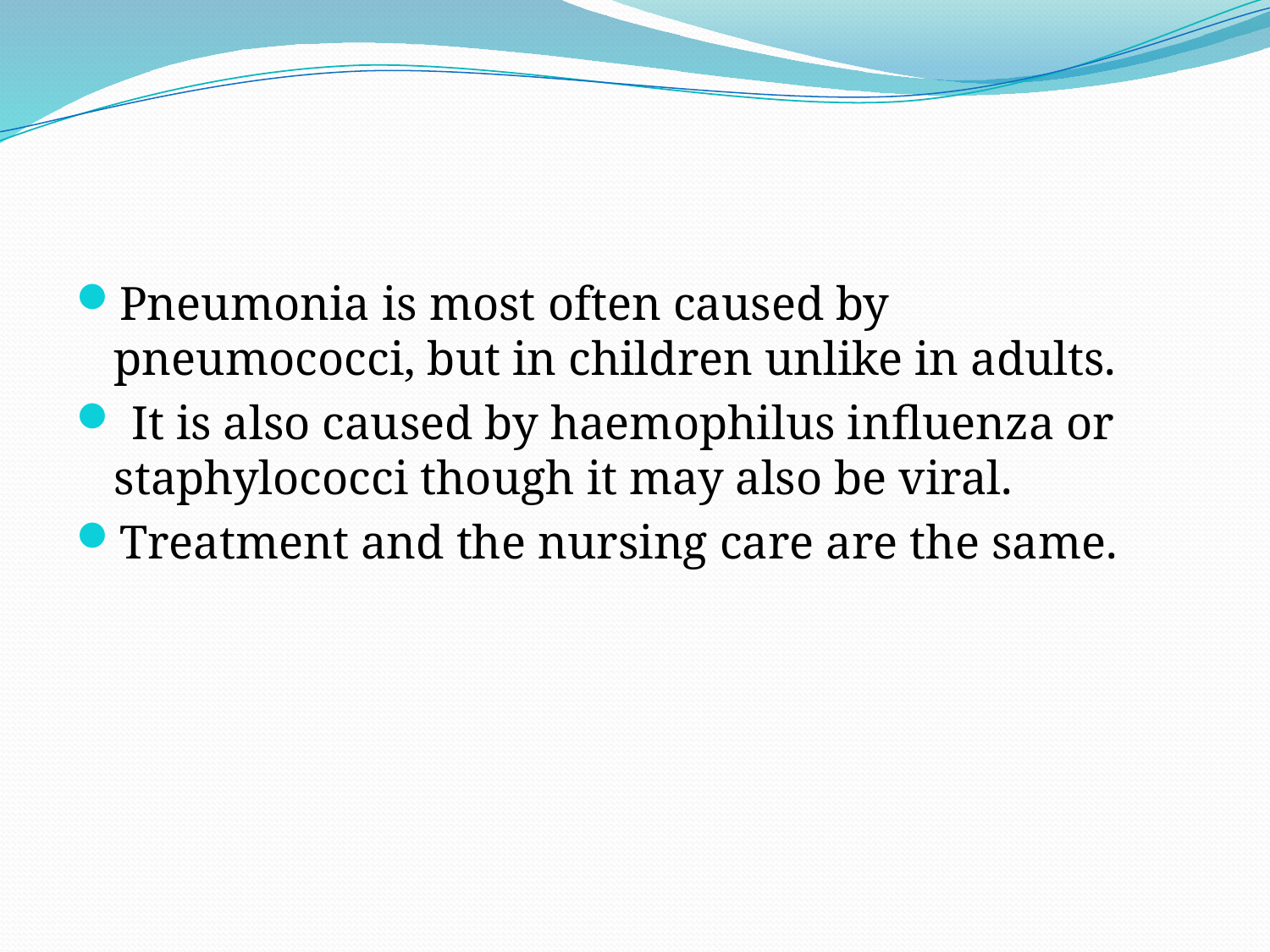

#
Pneumonia is most often caused by pneumococci, but in children unlike in adults.
 It is also caused by haemophilus influenza or staphylococci though it may also be viral.
Treatment and the nursing care are the same.